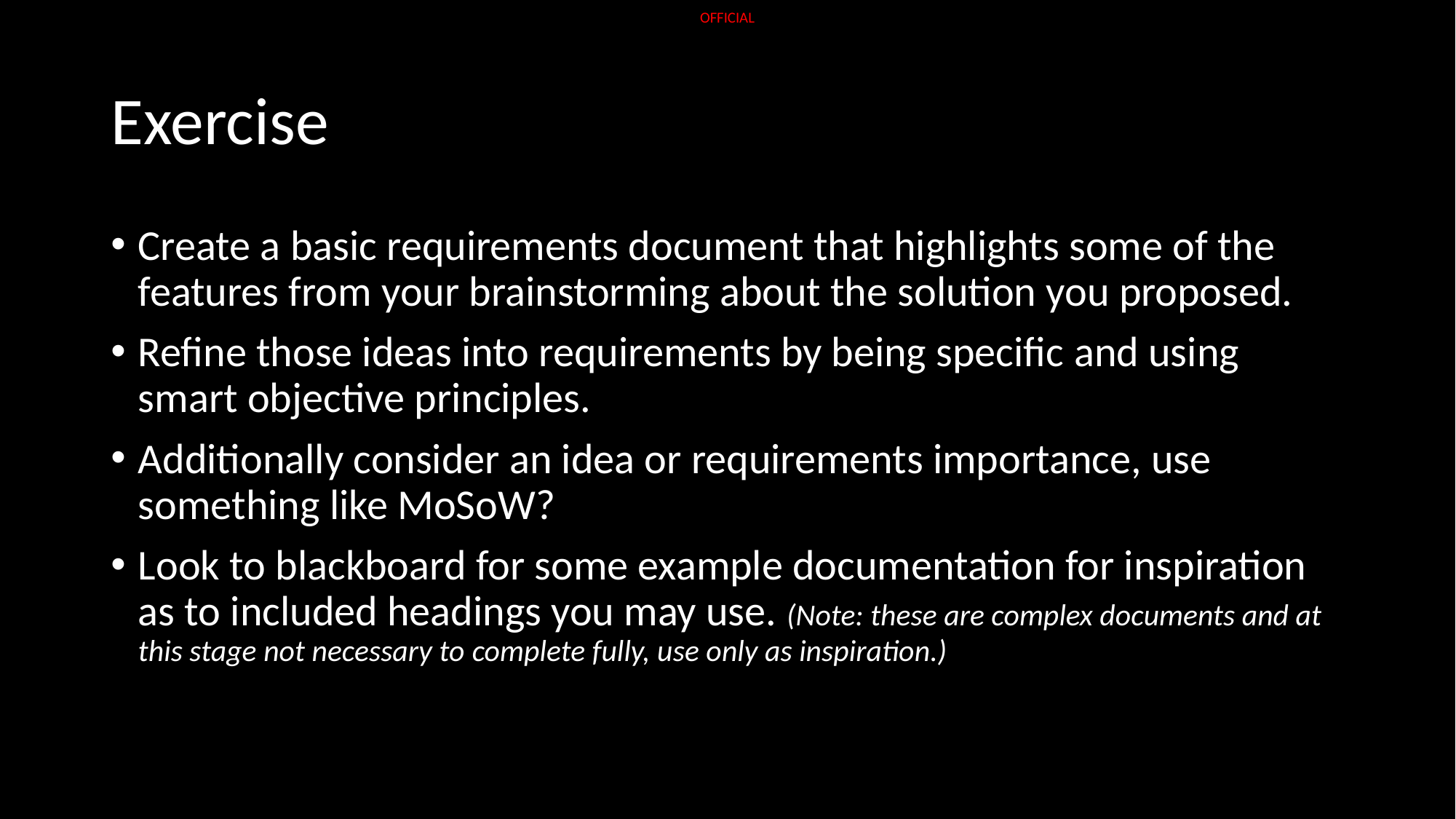

# Exercise
Create a basic requirements document that highlights some of the features from your brainstorming about the solution you proposed.
Refine those ideas into requirements by being specific and using smart objective principles.
Additionally consider an idea or requirements importance, use something like MoSoW?
Look to blackboard for some example documentation for inspiration as to included headings you may use. (Note: these are complex documents and at this stage not necessary to complete fully, use only as inspiration.)